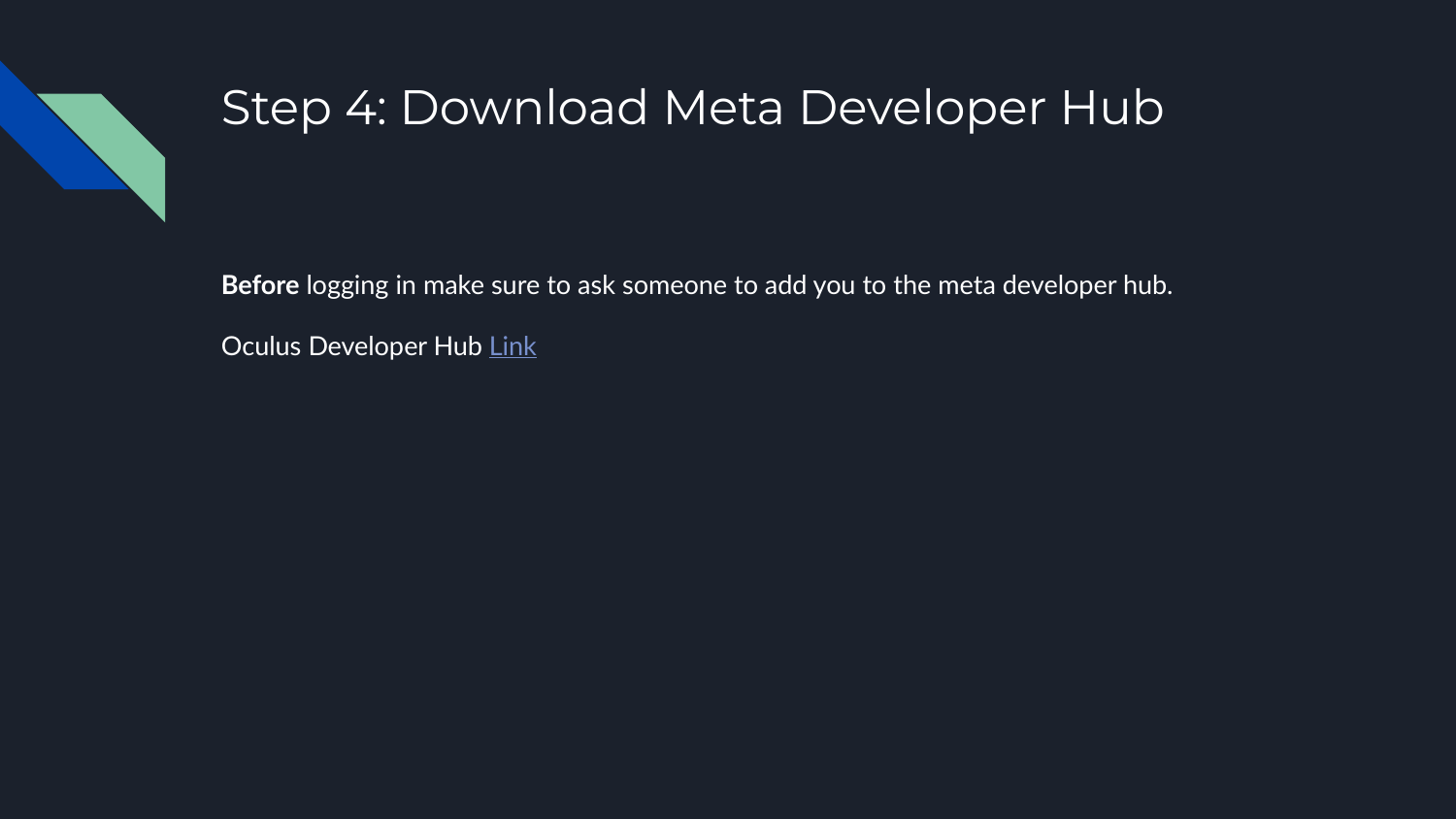

# Step 4: Download Meta Developer Hub
Before logging in make sure to ask someone to add you to the meta developer hub.
Oculus Developer Hub Link